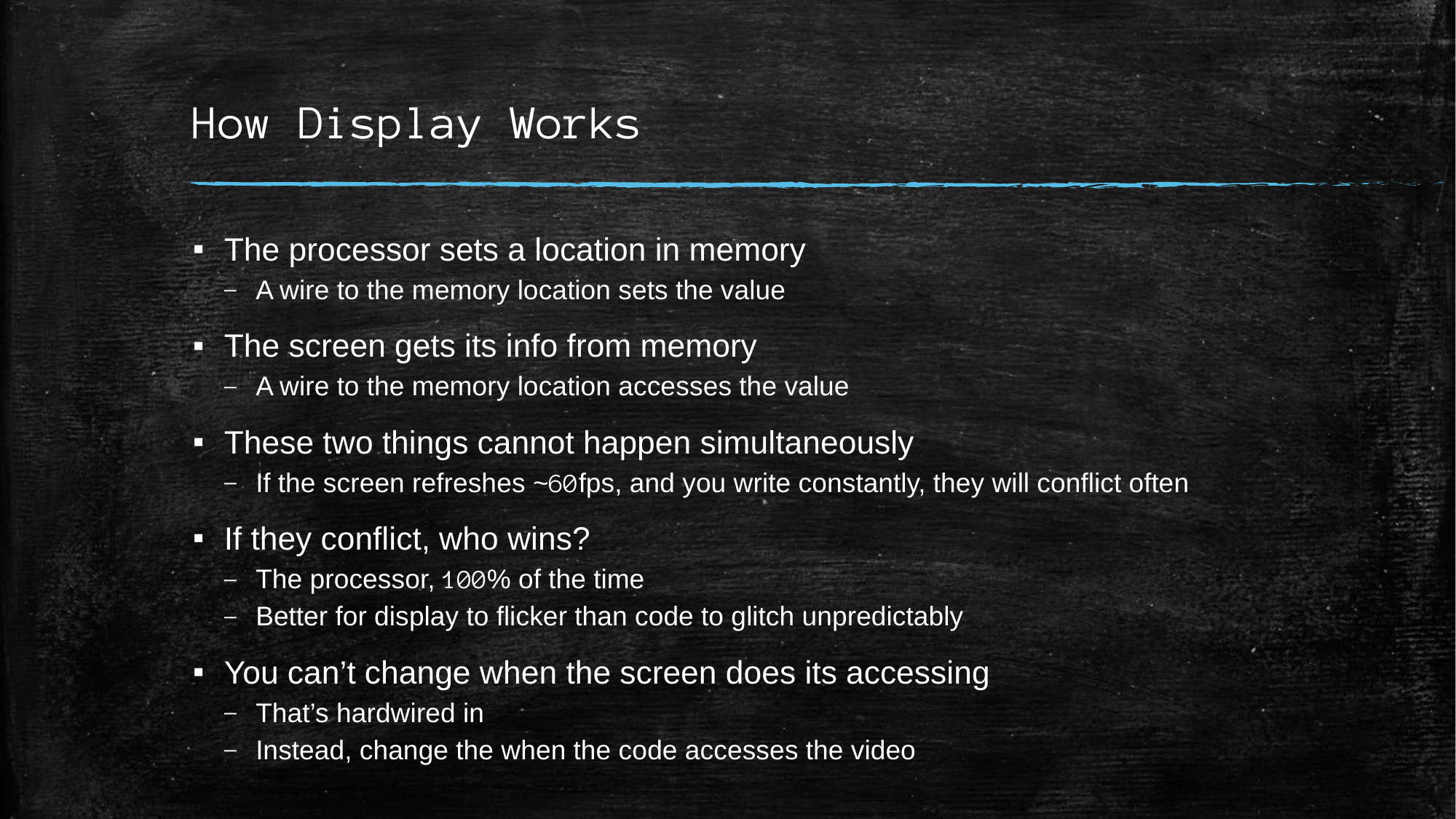

# How Display Works
The processor sets a location in memory
A wire to the memory location sets the value
The screen gets its info from memory
A wire to the memory location accesses the value
These two things cannot happen simultaneously
If the screen refreshes ~60fps, and you write constantly, they will conflict often
If they conflict, who wins?
The processor, 100% of the time
Better for display to flicker than code to glitch unpredictably
You can’t change when the screen does its accessing
That’s hardwired in
Instead, change the when the code accesses the video